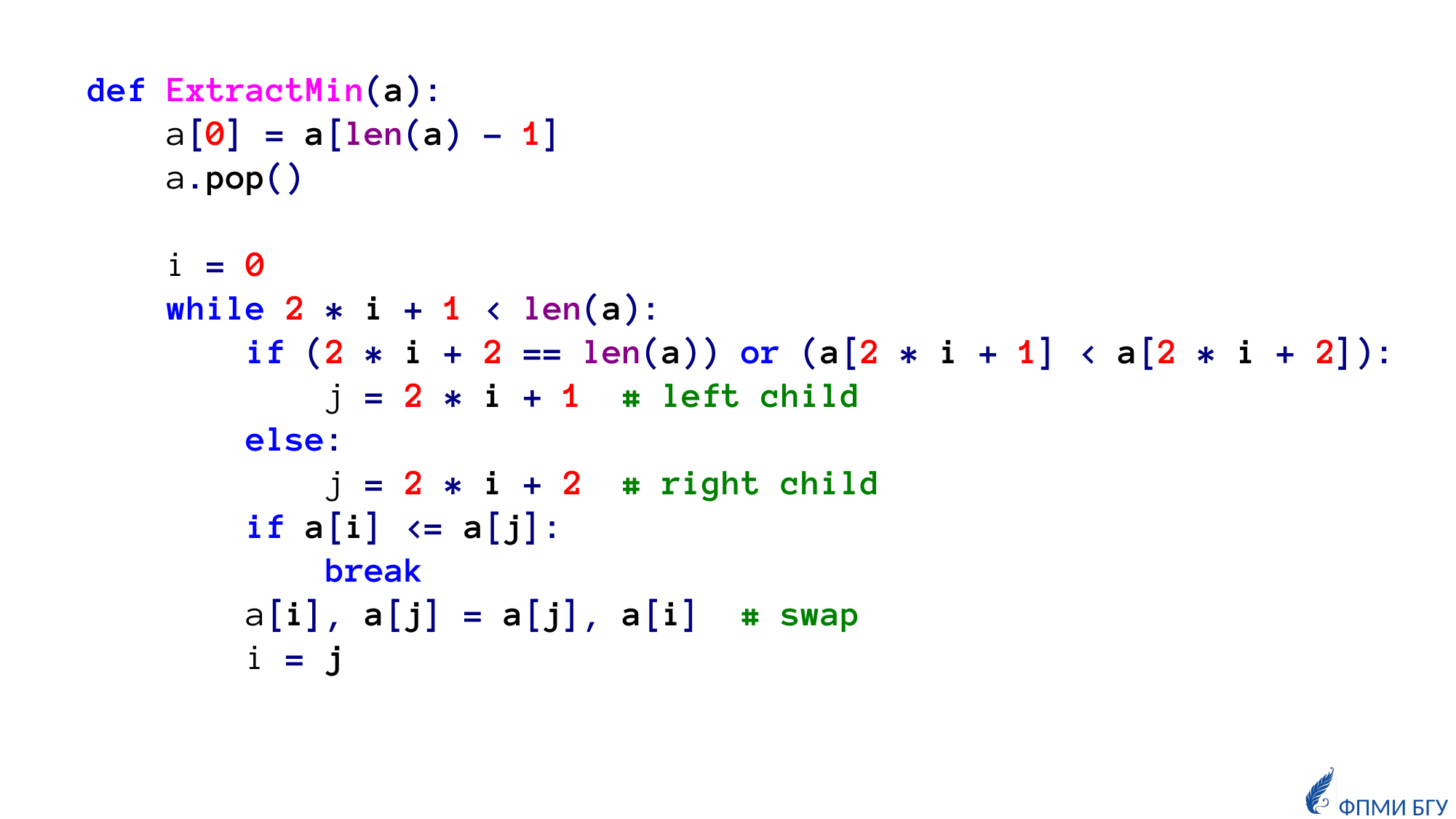

def ExtractMin(a):
    a[0] = a[len(a) - 1]
    a.pop()

    i = 0
    while 2 * i + 1 < len(a):
        if (2 * i + 2 == len(a)) or (a[2 * i + 1] < a[2 * i + 2]):
            j = 2 * i + 1  # left child
        else:
            j = 2 * i + 2  # right child
        if a[i] <= a[j]:
            break
        a[i], a[j] = a[j], a[i]  # swap
        i = j